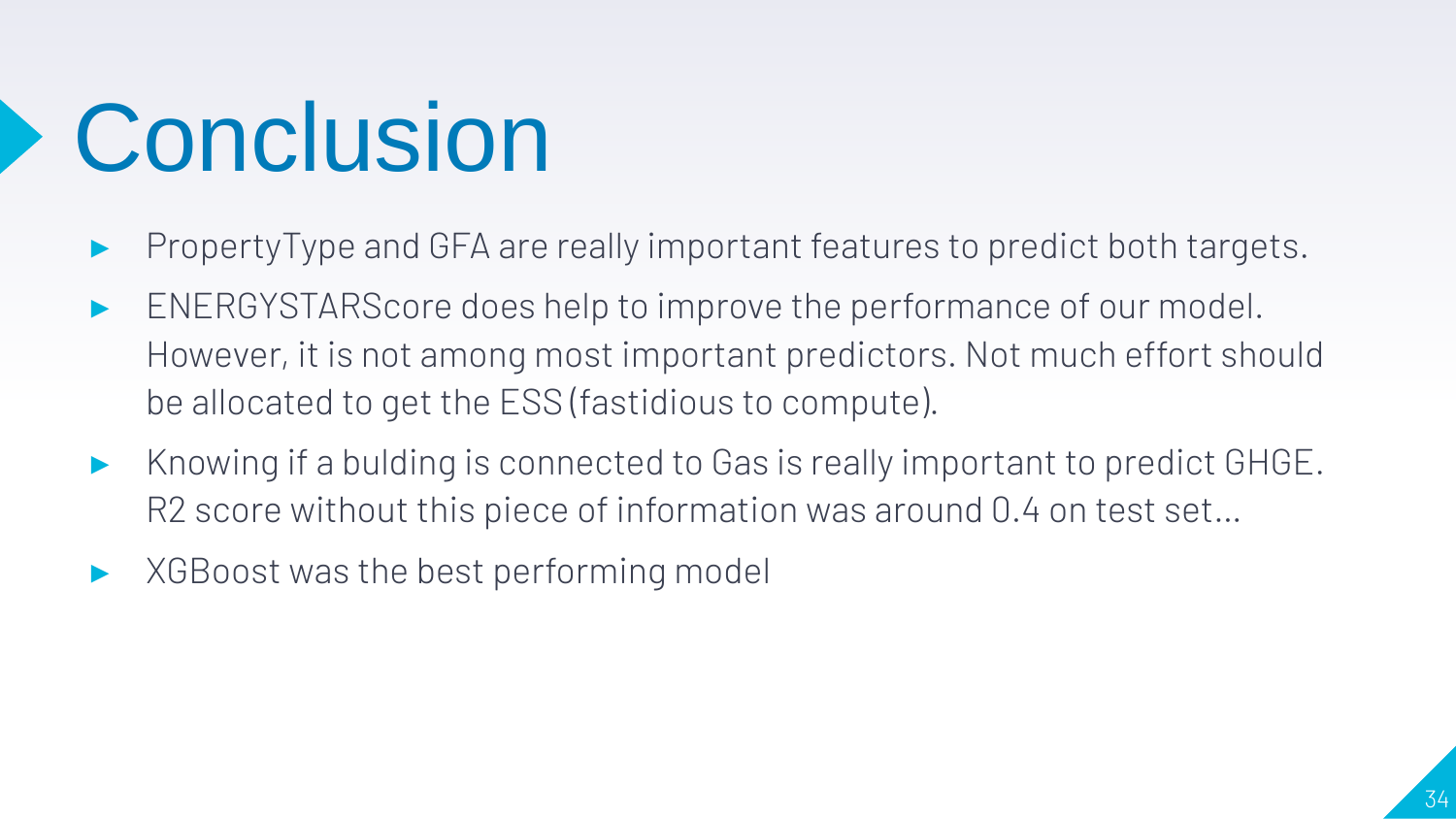

# Conclusion
PropertyType and GFA are really important features to predict both targets.
ENERGYSTARScore does help to improve the performance of our model. However, it is not among most important predictors. Not much effort should be allocated to get the ESS (fastidious to compute).
Knowing if a bulding is connected to Gas is really important to predict GHGE. R2 score without this piece of information was around 0.4 on test set…
XGBoost was the best performing model

34